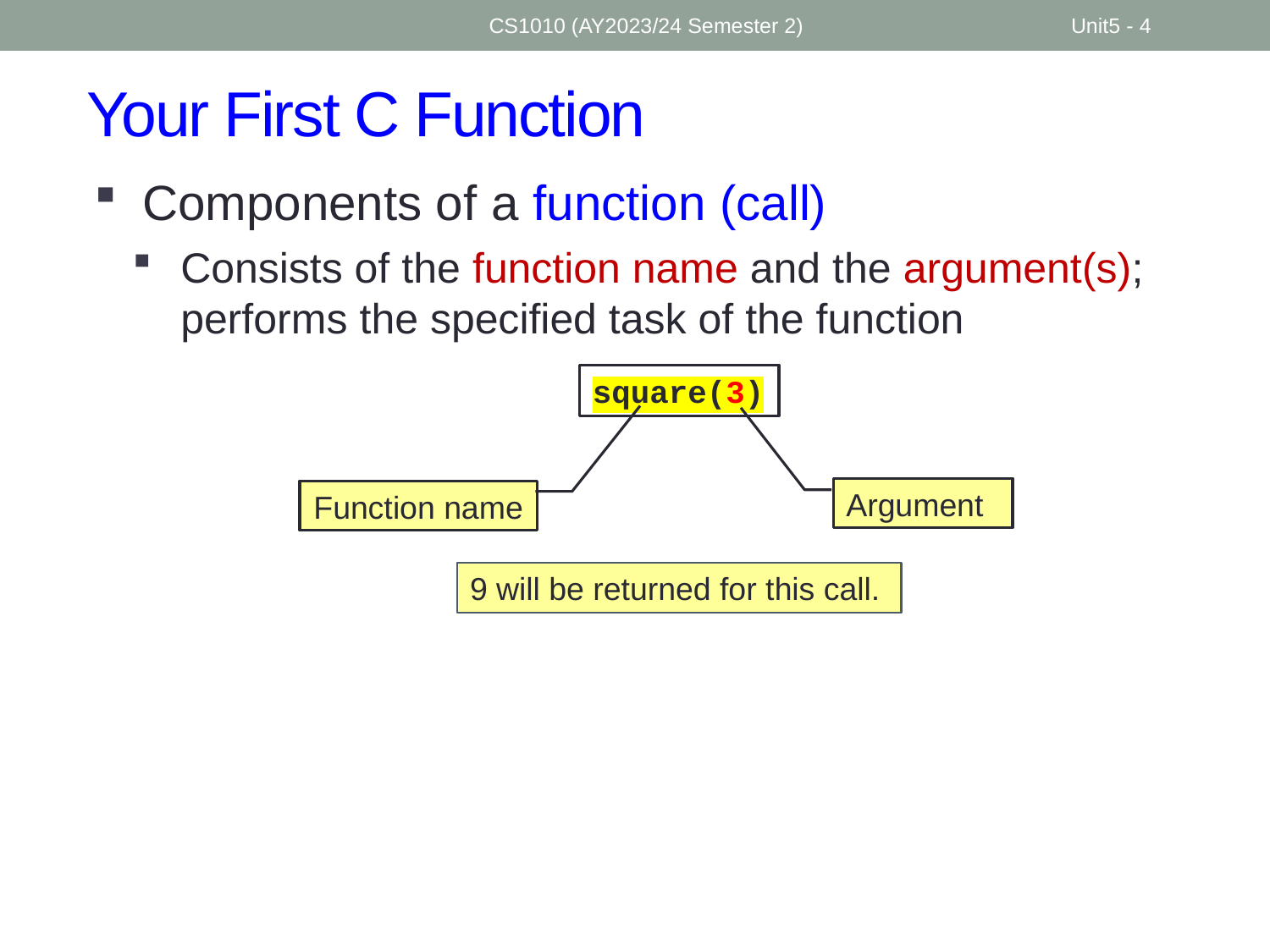

CS1010 (AY2023/24 Semester 2)
Unit5 - 4
# Your First C Function
Components of a function (call)
Consists of the function name and the argument(s); performs the specified task of the function

square(3)
Argument
Function name
9 will be returned for this call.